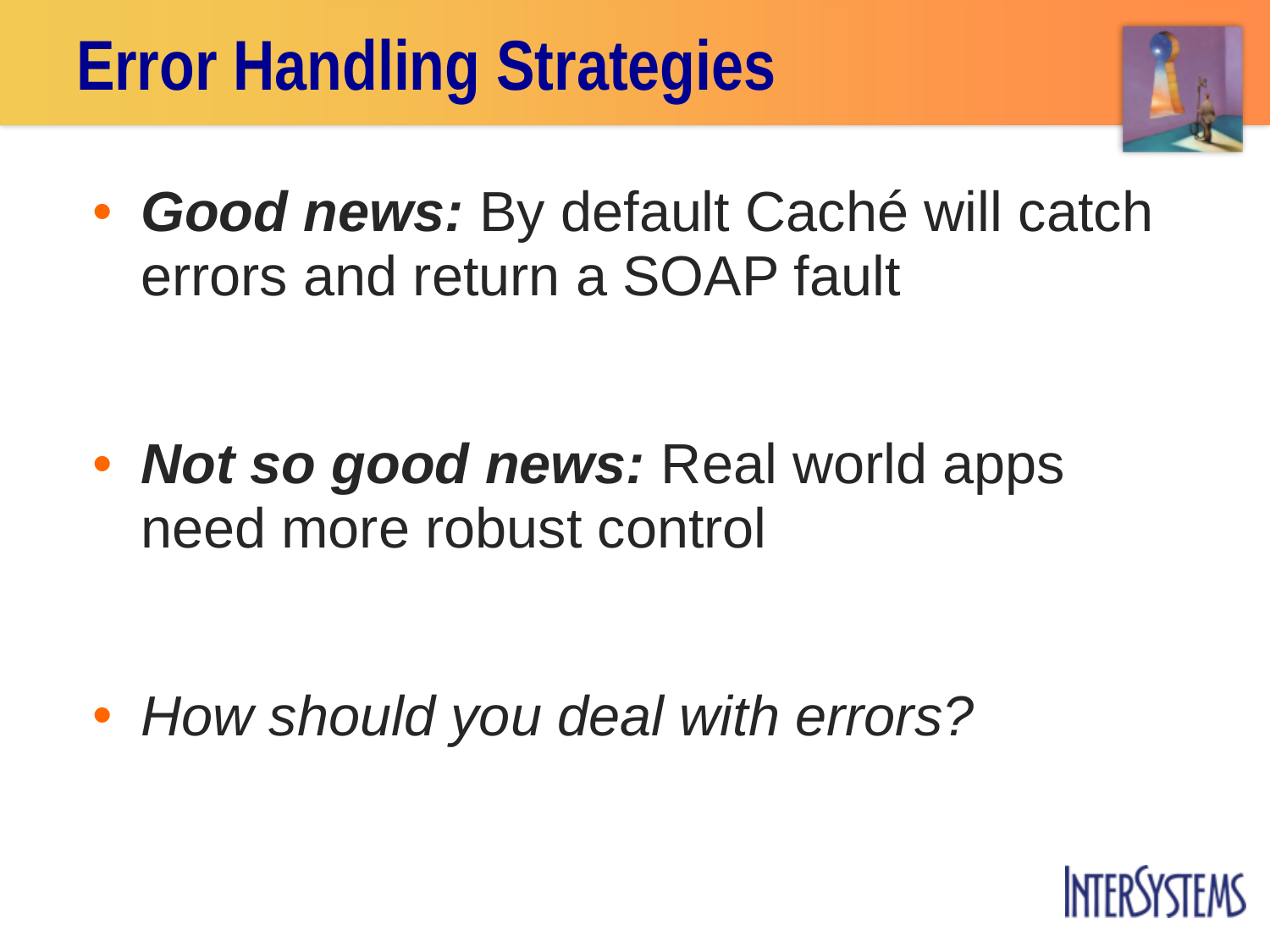

# Error Handling Strategies
Good news: By default Caché will catch errors and return a SOAP fault

Not so good news: Real world apps need more robust control

How should you deal with errors?